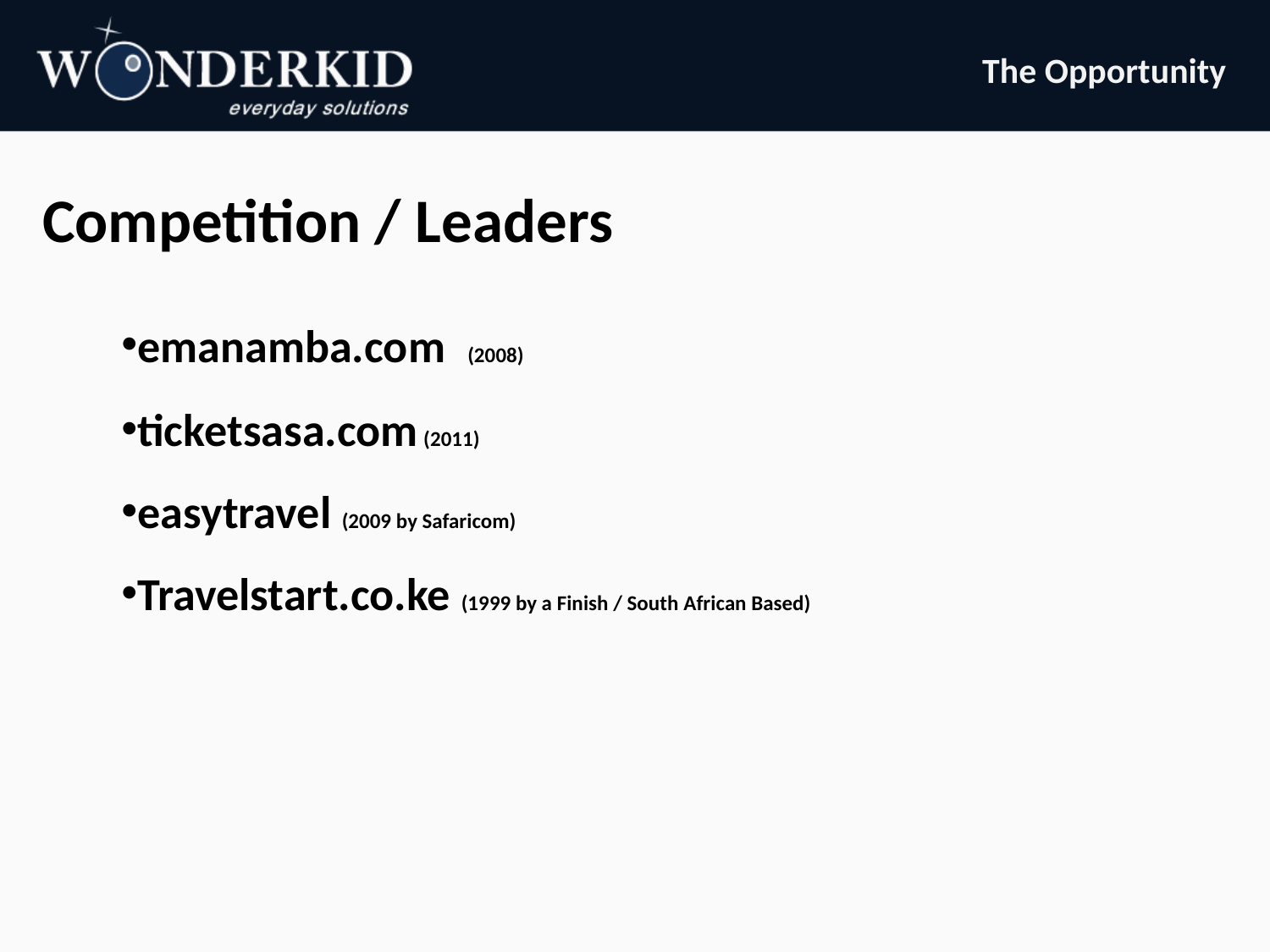

The Opportunity
Competition / Leaders
emanamba.com  (2008)
ticketsasa.com (2011)
easytravel (2009 by Safaricom)
Travelstart.co.ke (1999 by a Finish / South African Based)